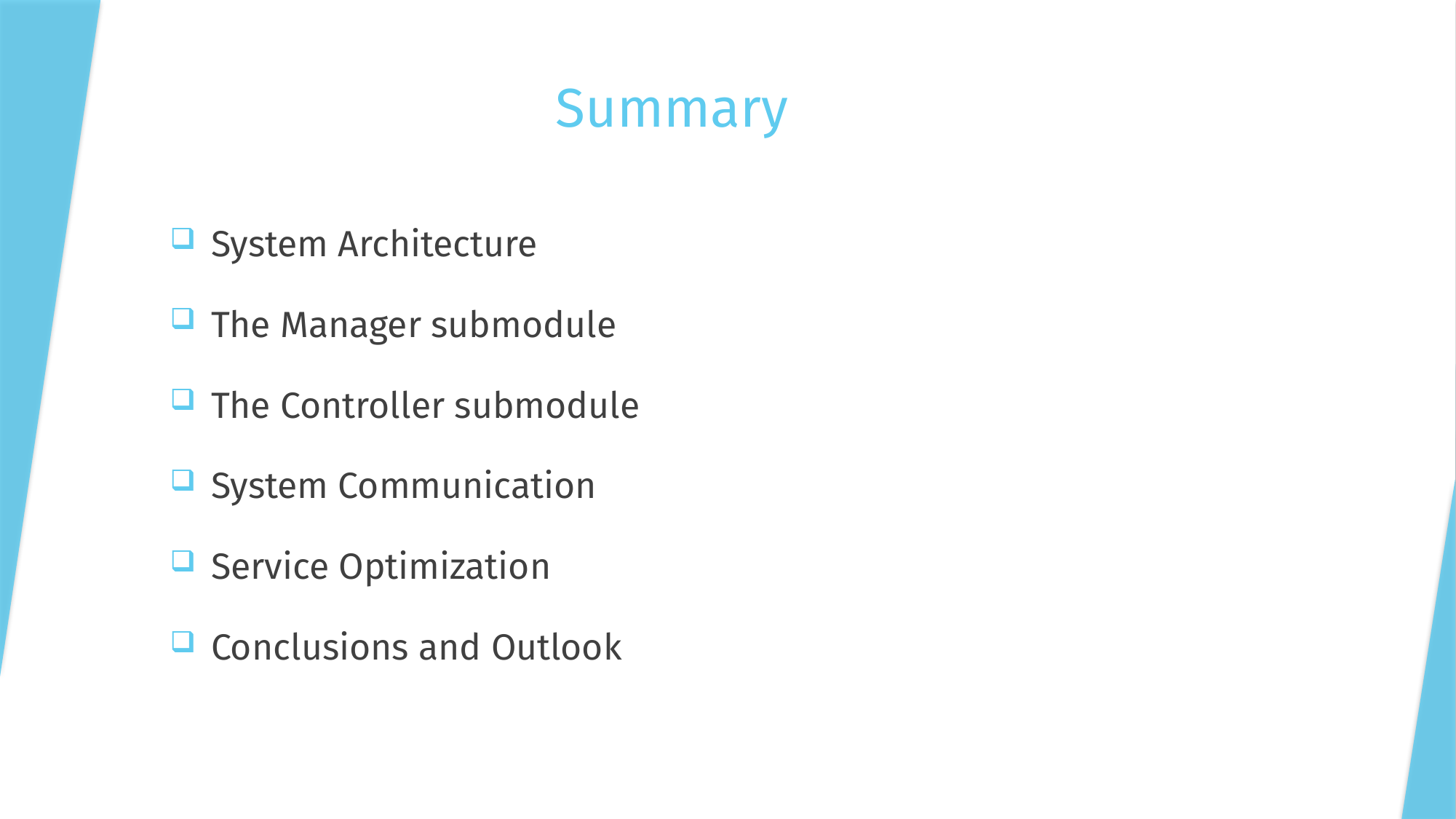

# Summary
System Architecture
The Manager submodule
The Controller submodule
System Communication
Service Optimization
Conclusions and Outlook